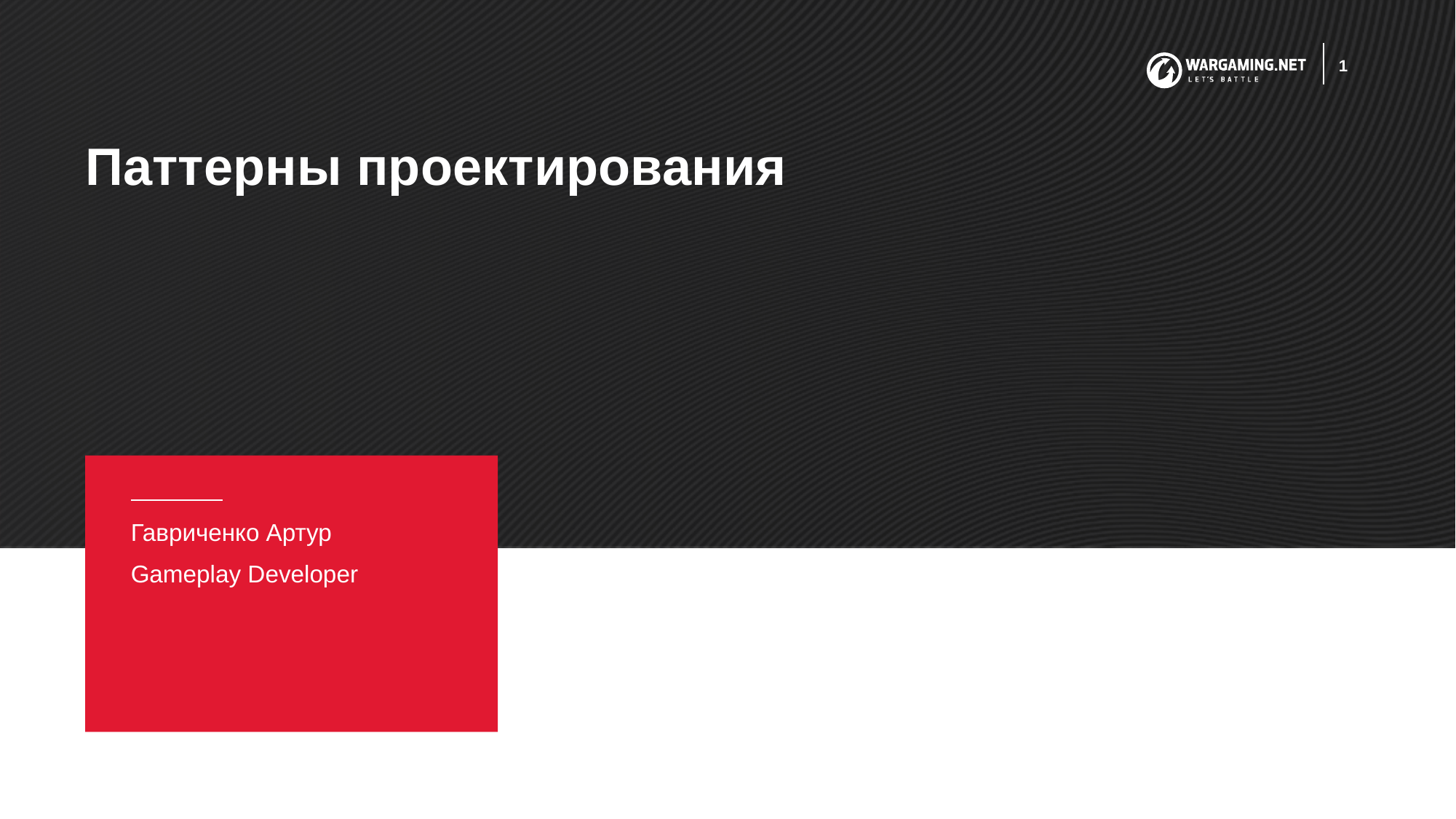

1
Паттерны проектирования

Гавриченко Артур
Gameplay Developer